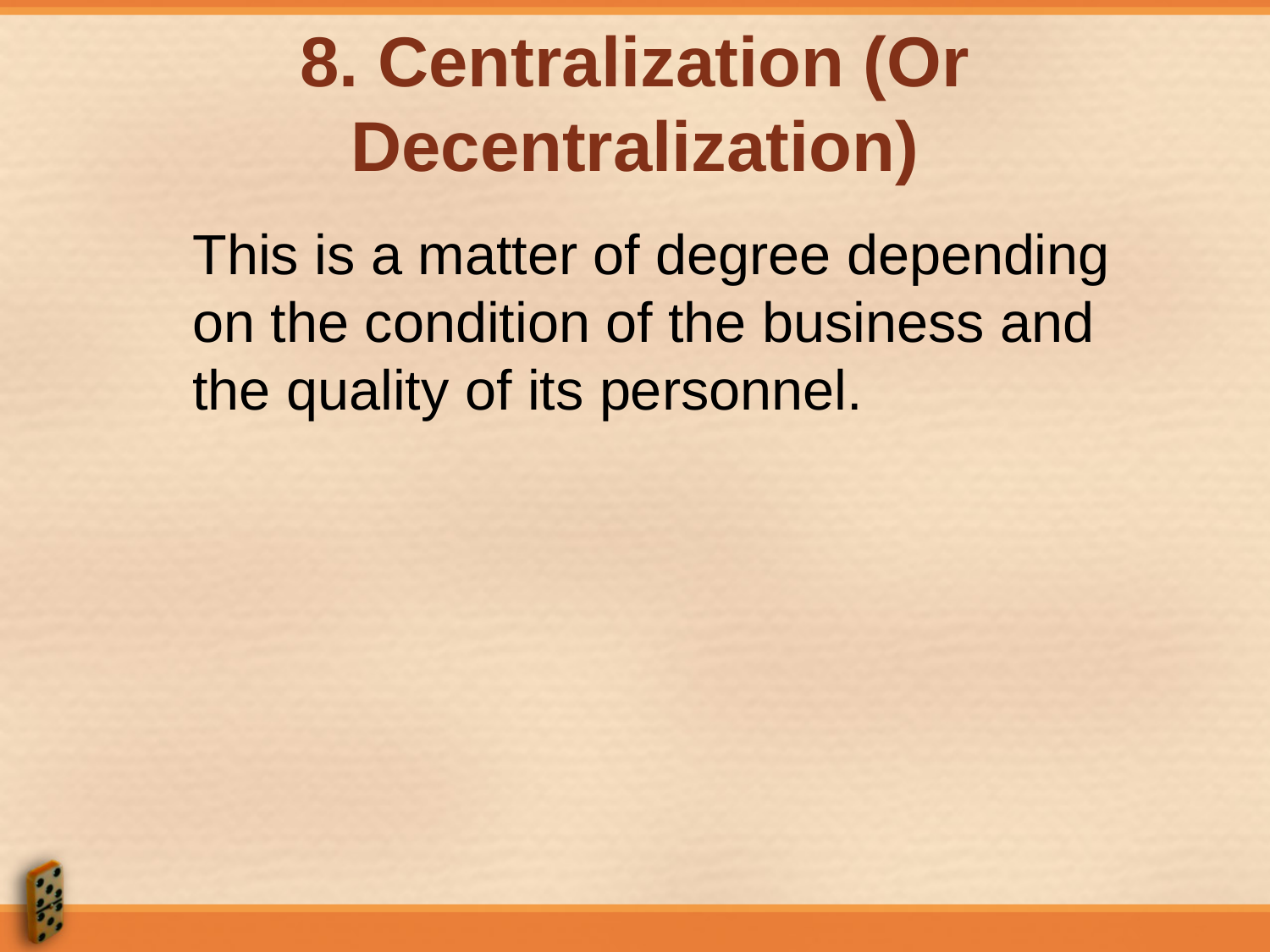

# 8. Centralization (Or Decentralization)
	This is a matter of degree depending on the condition of the business and the quality of its personnel.